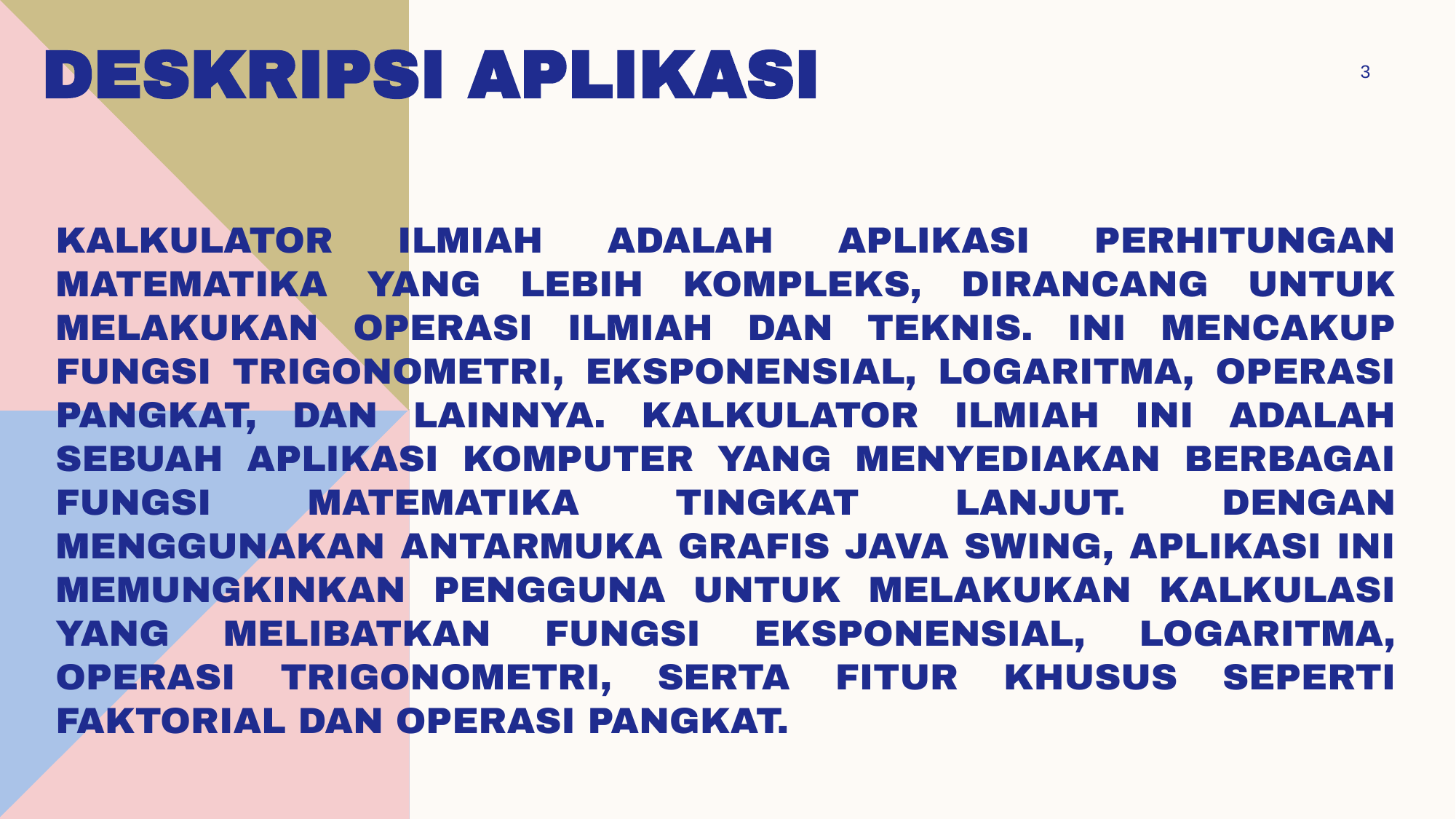

# Deskripsi aplikasi
3
Kalkulator ilmiah adalah aplikasi perhitungan matematika yang lebih kompleks, dirancang untuk melakukan operasi ilmiah dan teknis. Ini mencakup fungsi trigonometri, eksponensial, logaritma, operasi pangkat, dan lainnya. Kalkulator Ilmiah ini adalah sebuah aplikasi komputer yang menyediakan berbagai fungsi matematika tingkat lanjut. Dengan menggunakan antarmuka grafis Java Swing, aplikasi ini memungkinkan pengguna untuk melakukan kalkulasi yang melibatkan fungsi eksponensial, logaritma, operasi trigonometri, serta fitur khusus seperti faktorial dan operasi pangkat.